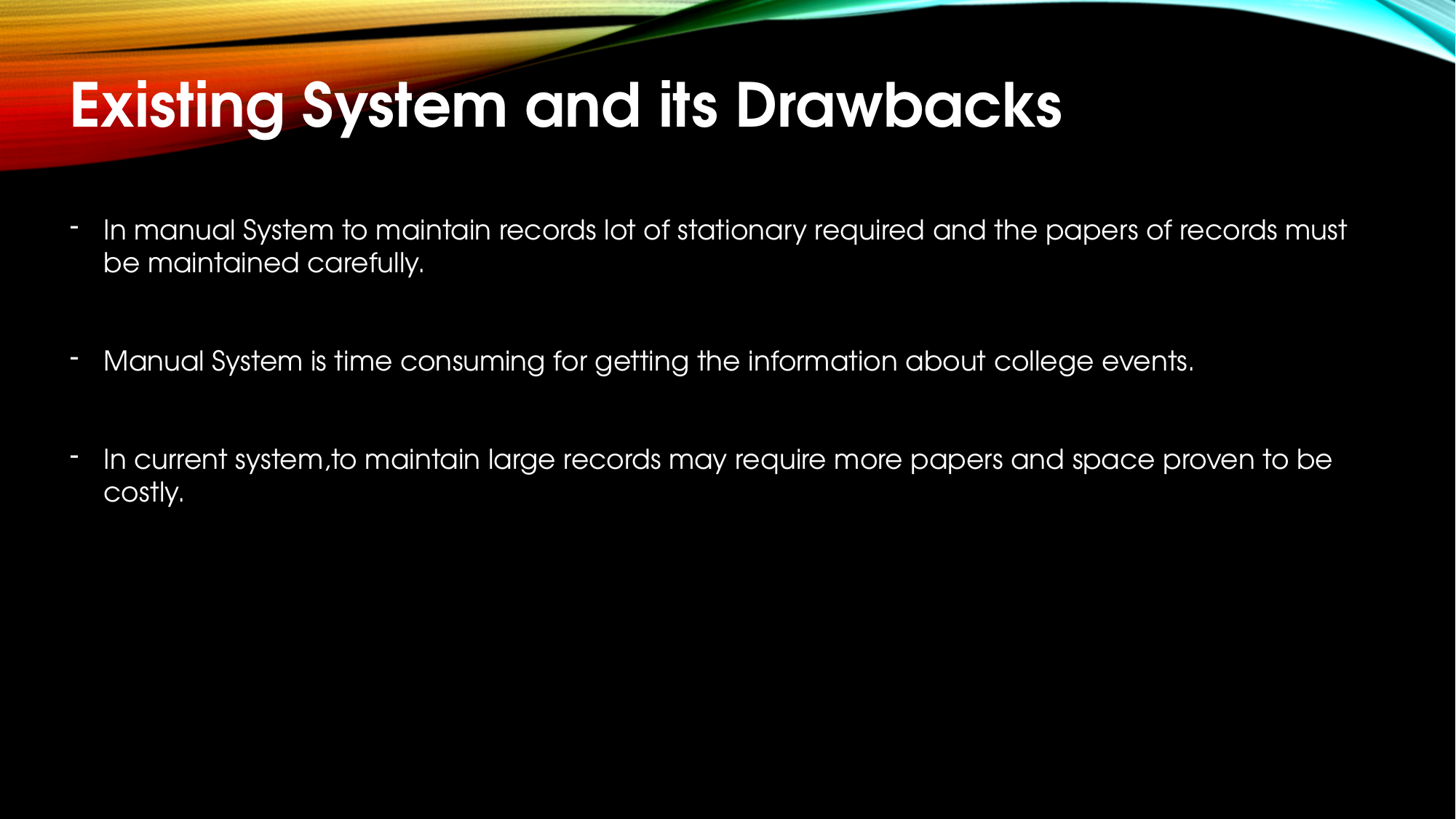

Existing System and its Drawbacks

In manual System to maintain records lot of stationary required and the papers of records must be maintained carefully.

Manual System is time consuming for getting the information about college events.

In current system,to maintain large records may require more papers and space proven to be costly.